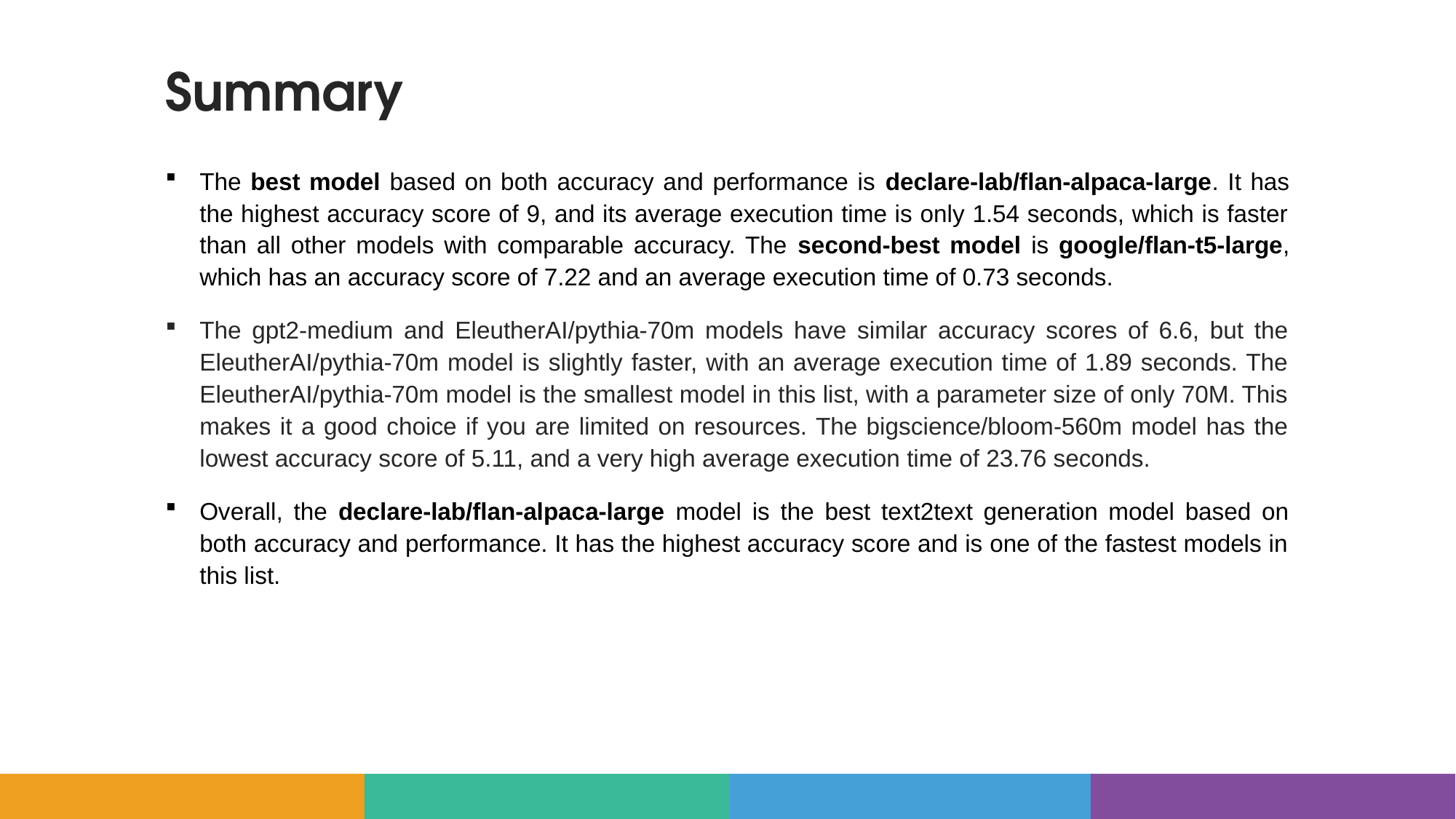

# Summary
The best model based on both accuracy and performance is declare-lab/flan-alpaca-large. It has the highest accuracy score of 9, and its average execution time is only 1.54 seconds, which is faster than all other models with comparable accuracy. The second-best model is google/flan-t5-large, which has an accuracy score of 7.22 and an average execution time of 0.73 seconds.
The gpt2-medium and EleutherAI/pythia-70m models have similar accuracy scores of 6.6, but the EleutherAI/pythia-70m model is slightly faster, with an average execution time of 1.89 seconds. The EleutherAI/pythia-70m model is the smallest model in this list, with a parameter size of only 70M. This makes it a good choice if you are limited on resources. The bigscience/bloom-560m model has the lowest accuracy score of 5.11, and a very high average execution time of 23.76 seconds.
Overall, the declare-lab/flan-alpaca-large model is the best text2text generation model based on both accuracy and performance. It has the highest accuracy score and is one of the fastest models in this list.